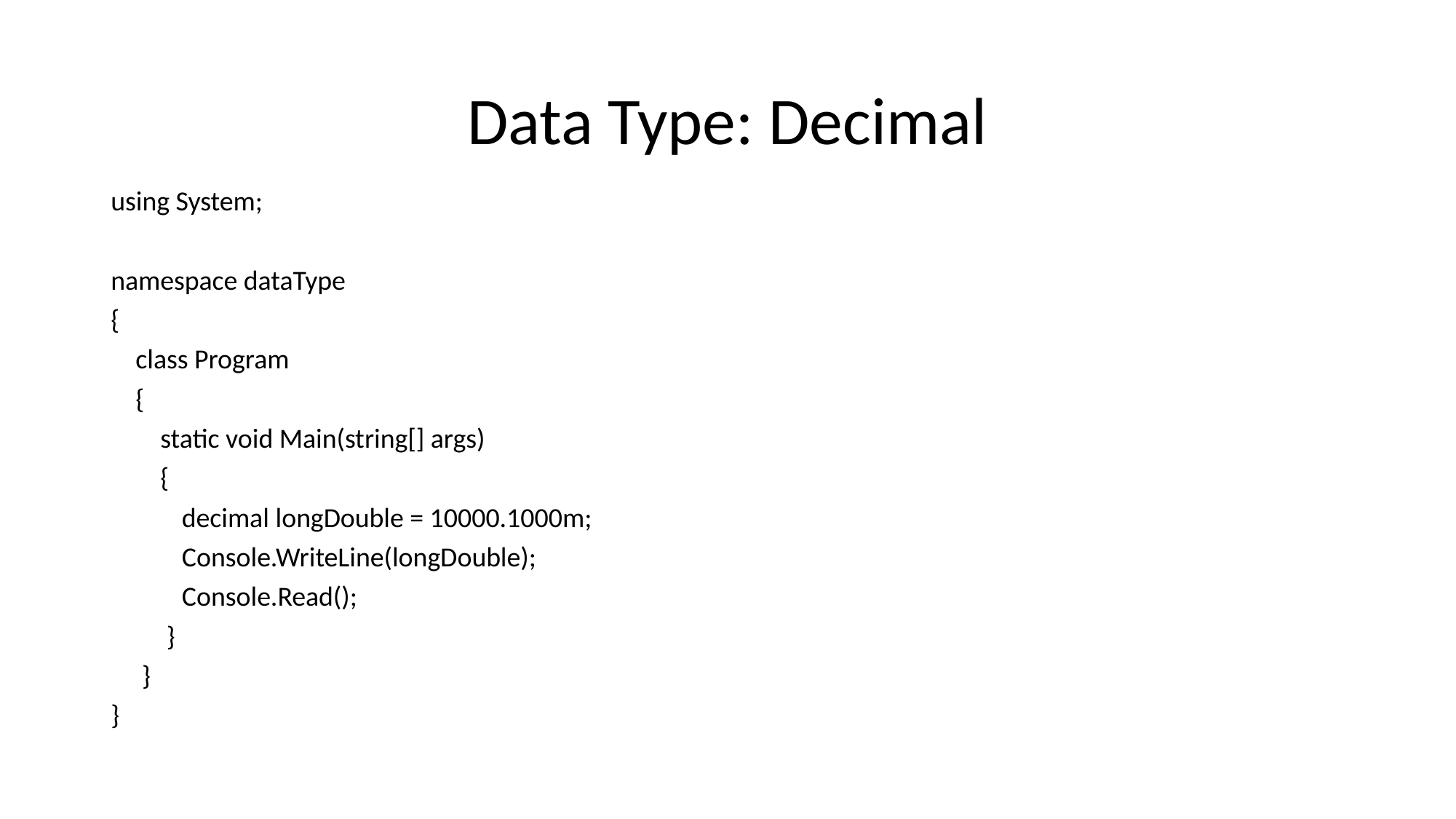

# Data Type: Decimal
using System;

namespace dataType
{
    class Program
    {
        static void Main(string[] args)
        {
	decimal longDouble = 10000.1000m;
	Console.WriteLine(longDouble);
	Console.Read();
         }
     }
}